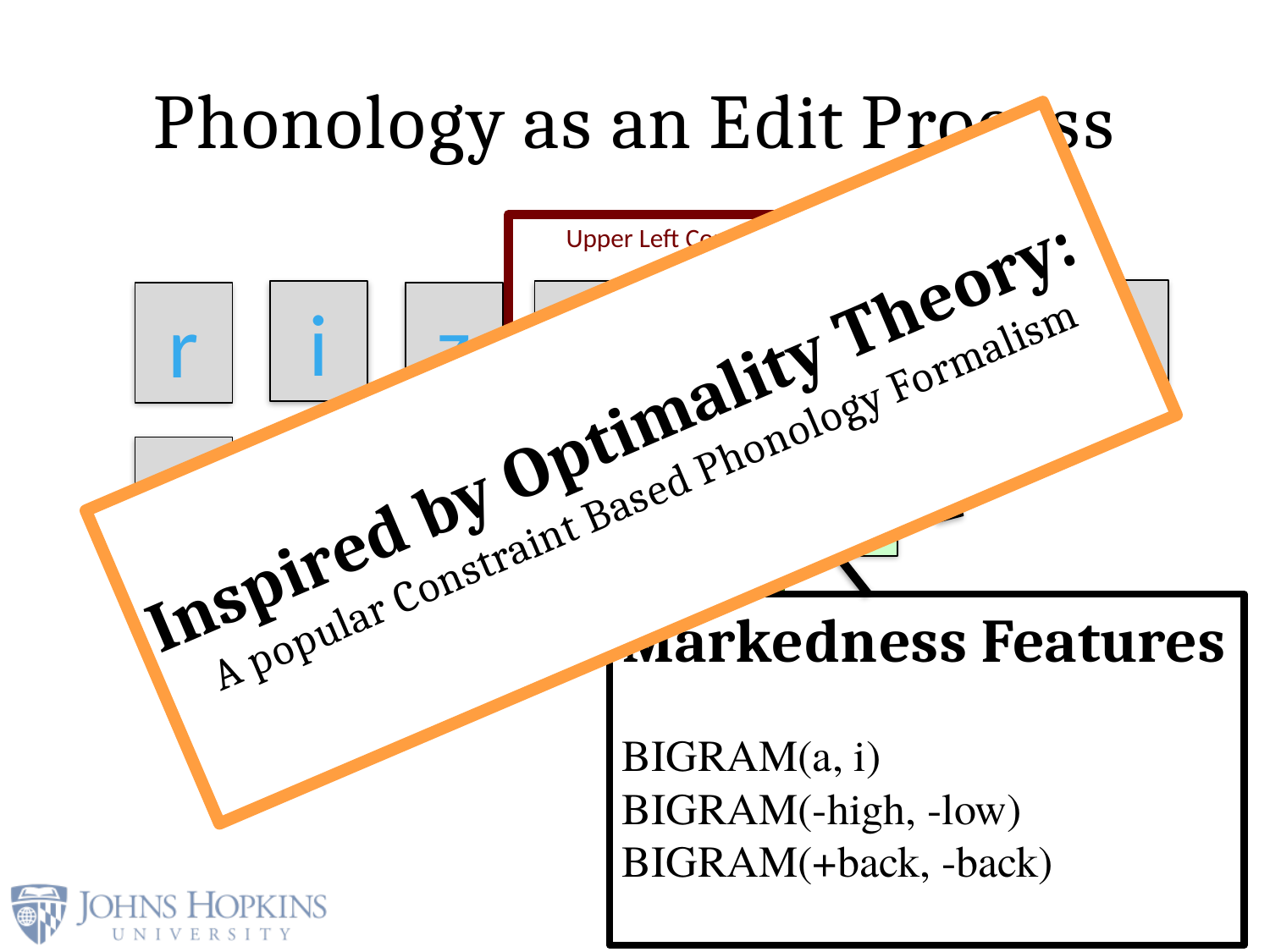

# Phonology as an Edit Process
Upper Left Context

Upper Right Context

s
i
n
i
a
g
r
z

Inspired by Optimality Theory:
A popular Constraint Based Phonology Formalism

DEL

Lower Left Context
ɛ
a
i
r
i
z
Markedness Features

BIGRAM(a, i)
BIGRAM(-high, -low)
BIGRAM(+back, -back)

53